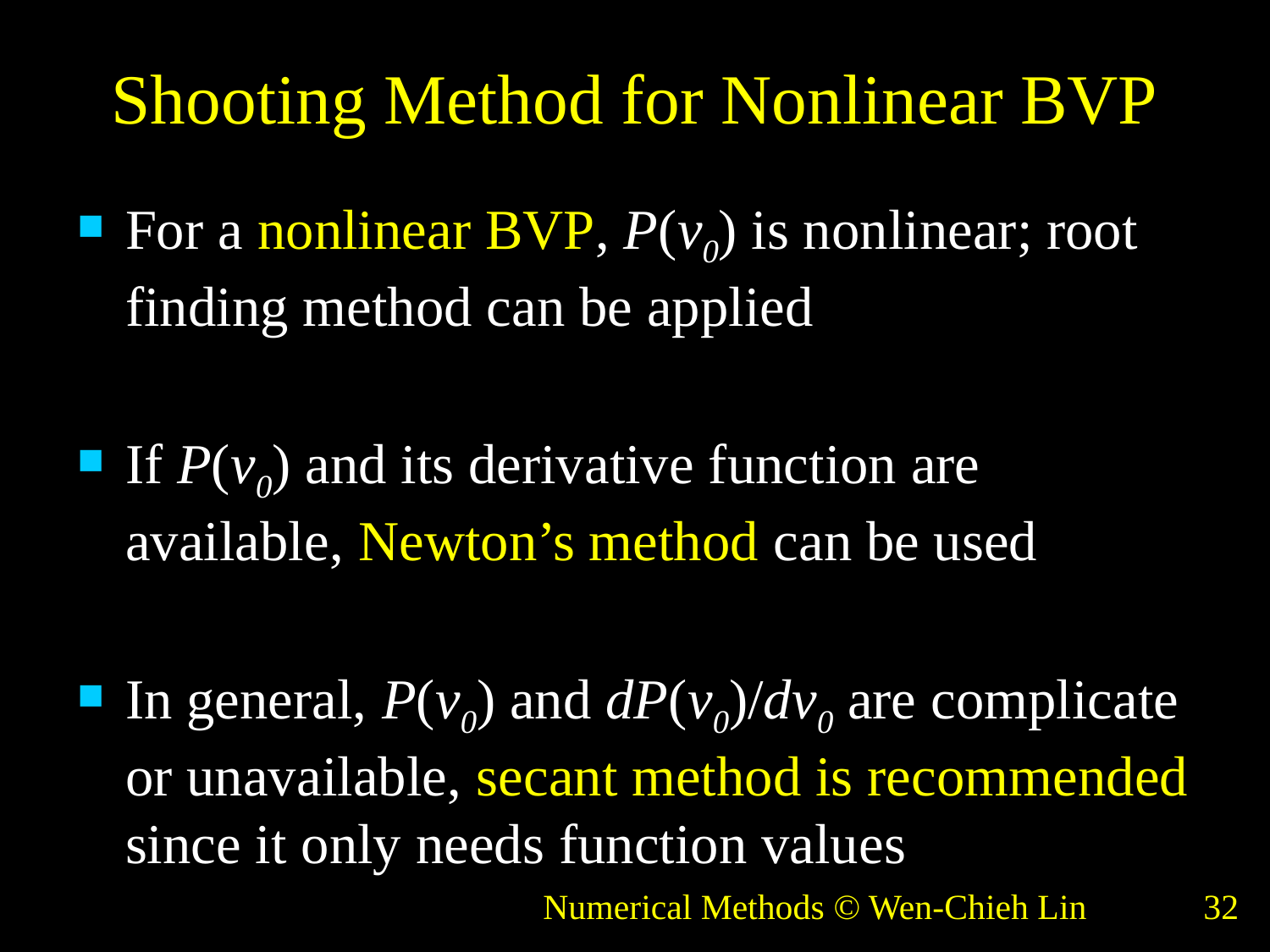

# Shooting Method for Nonlinear BVP
For a nonlinear BVP, P(v0) is nonlinear; root finding method can be applied

If P(v0) and its derivative function are available, Newton’s method can be used

In general, P(v0) and dP(v0)/dv0 are complicate or unavailable, secant method is recommended since it only needs function values
Numerical Methods © Wen-Chieh Lin
32